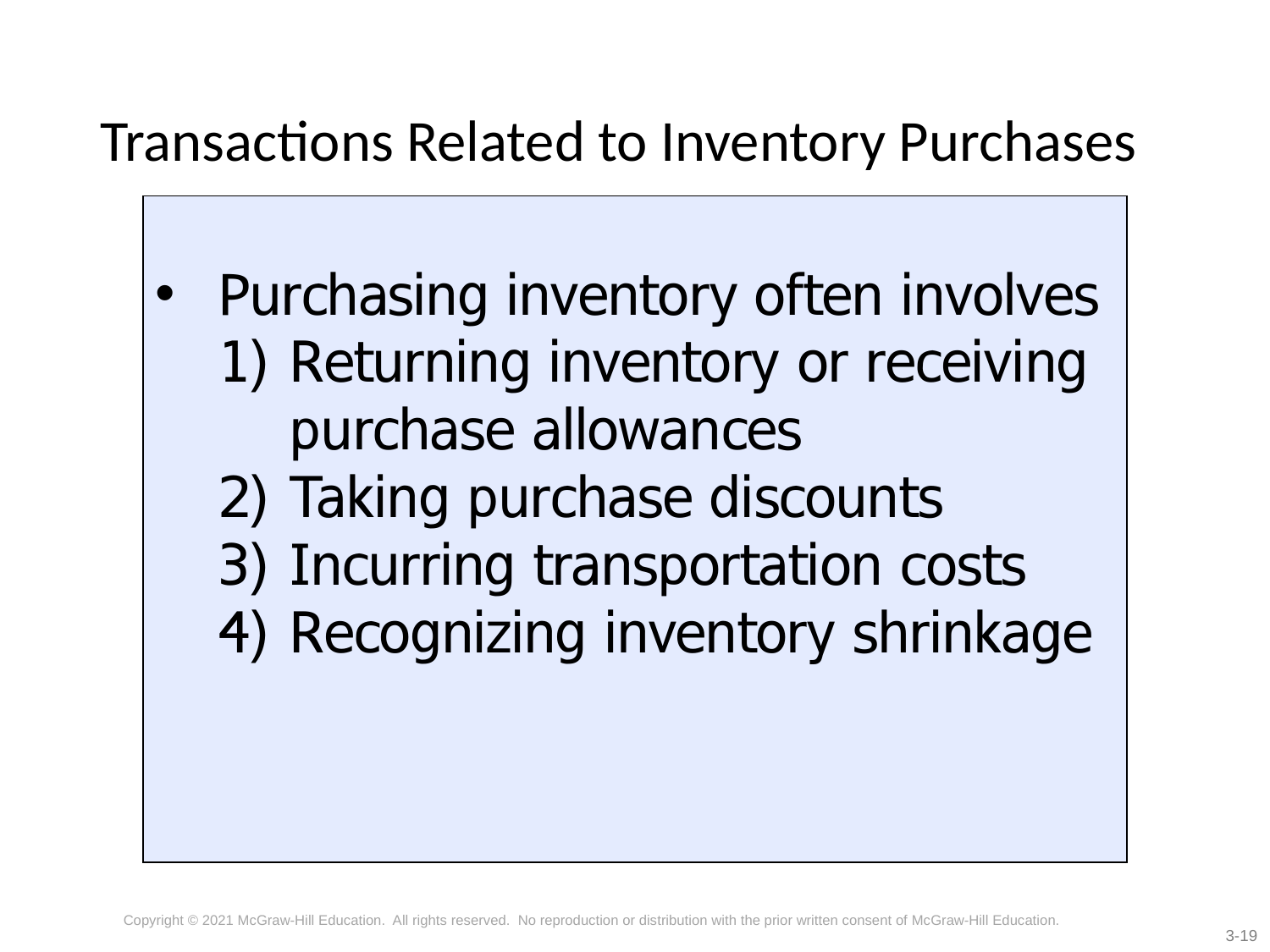

# Transactions Related to Inventory Purchases
Purchasing inventory often involves
Returning inventory or receiving purchase allowances
Taking purchase discounts
Incurring transportation costs
Recognizing inventory shrinkage